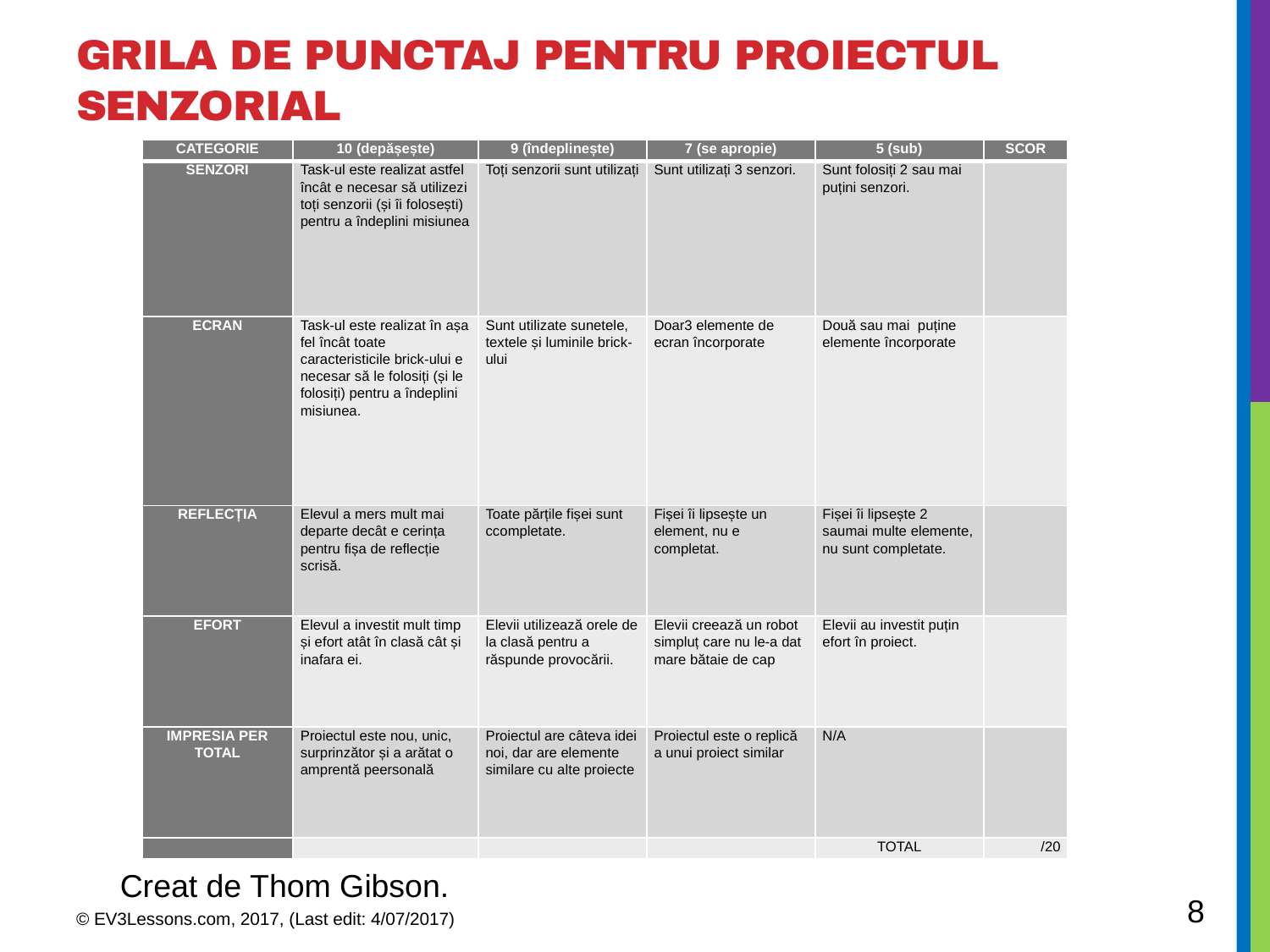

# Grila de punctaj pentru proiectul senzorial
| CATEGORIE | 10 (depășește) | 9 (îndeplinește) | 7 (se apropie) | 5 (sub) | SCOR |
| --- | --- | --- | --- | --- | --- |
| SENZORI | Task-ul este realizat astfel încât e necesar să utilizezi toți senzorii (și îi folosești) pentru a îndeplini misiunea | Toți senzorii sunt utilizați | Sunt utilizați 3 senzori. | Sunt folosiți 2 sau mai puțini senzori. |  |
| ECRAN | Task-ul este realizat în așa fel încât toate caracteristicile brick-ului e necesar să le folosiți (și le folosiți) pentru a îndeplini misiunea. | Sunt utilizate sunetele, textele și luminile brick-ului | Doar3 elemente de ecran încorporate | Două sau mai puține elemente încorporate |  |
| REFLECȚIA | Elevul a mers mult mai departe decât e cerința pentru fișa de reflecție scrisă. | Toate părțile fișei sunt ccompletate. | Fișei îi lipsește un element, nu e completat. | Fișei îi lipsește 2 saumai multe elemente, nu sunt completate. |  |
| EFORT | Elevul a investit mult timp și efort atât în clasă cât și inafara ei. | Elevii utilizează orele de la clasă pentru a răspunde provocării. | Elevii creează un robot simpluț care nu le-a dat mare bătaie de cap | Elevii au investit puțin efort în proiect. |  |
| IMPRESIA PER TOTAL | Proiectul este nou, unic, surprinzător și a arătat o amprentă peersonală | Proiectul are câteva idei noi, dar are elemente similare cu alte proiecte | Proiectul este o replică a unui proiect similar | N/A |  |
|  |  |  |  | TOTAL | /20 |
Creat de Thom Gibson.
8
© EV3Lessons.com, 2017, (Last edit: 4/07/2017)